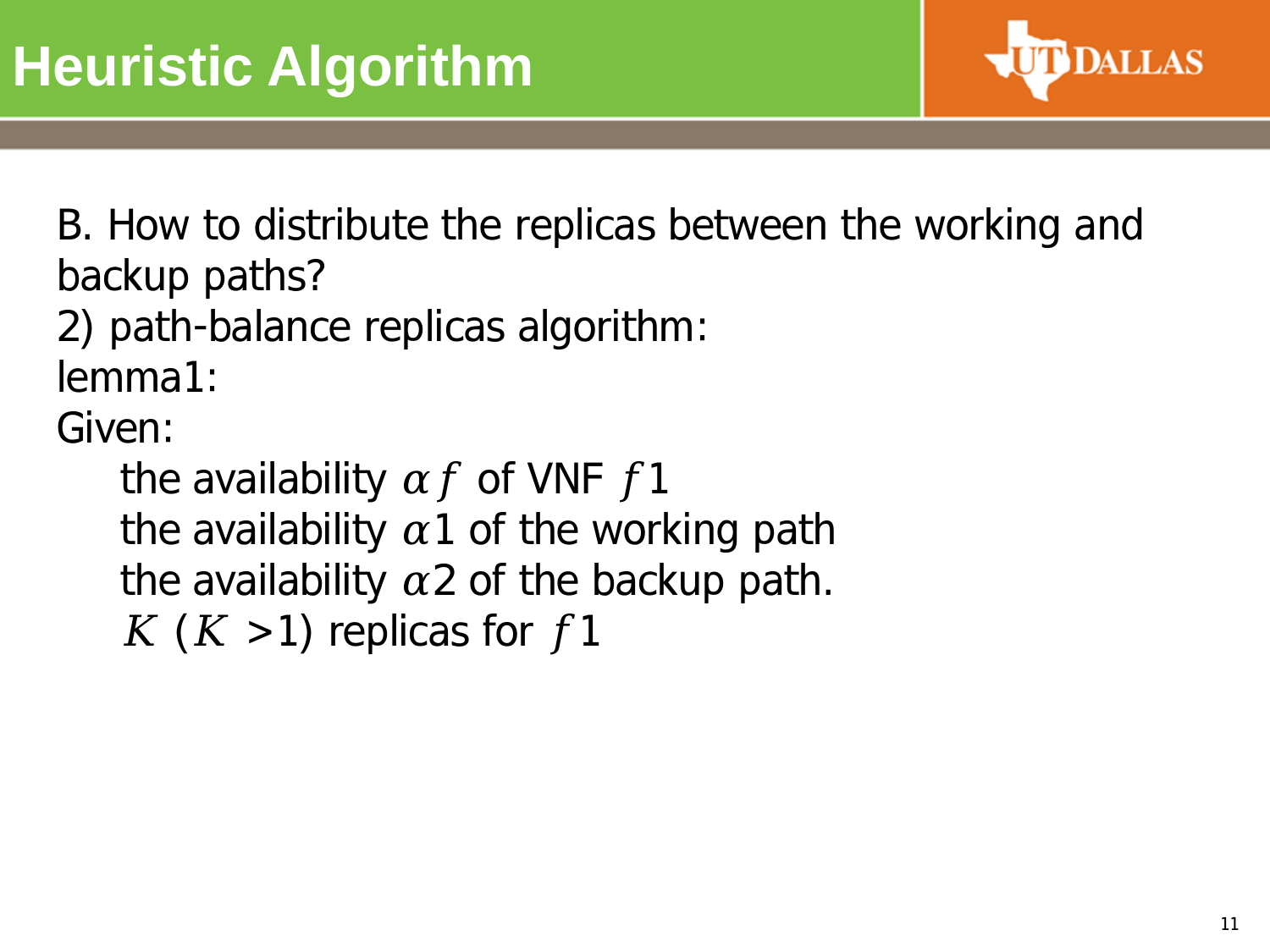

# Heuristic Algorithm

B. How to distribute the replicas between the working and backup paths?
2) path-balance replicas algorithm:
lemma1:
Given:
the availability 𝛼𝑓 of VNF 𝑓1
the availability 𝛼1 of the working path
the availability 𝛼2 of the backup path.
𝐾 (𝐾 >1) replicas for 𝑓1

11